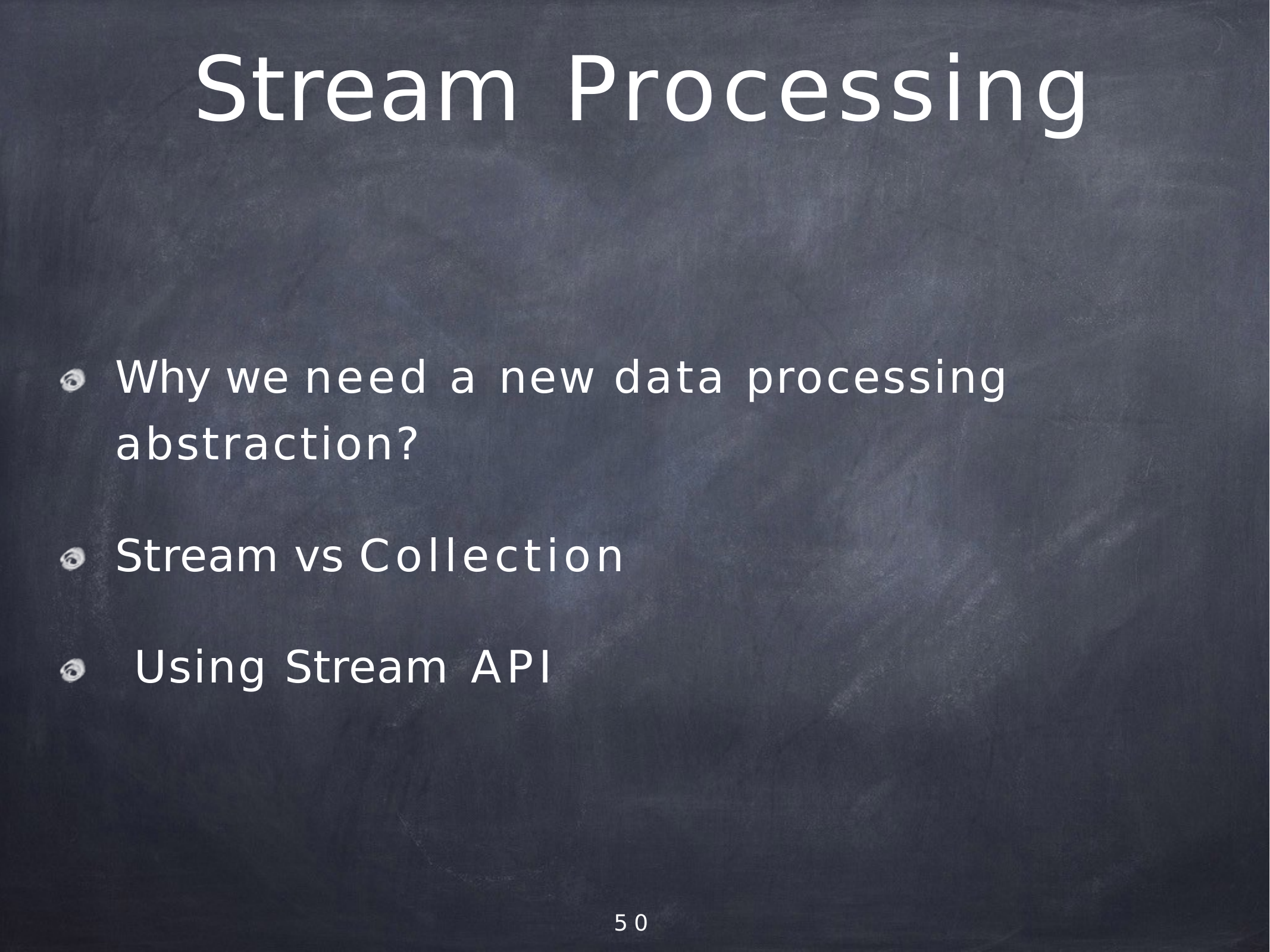

# Stream Processing
Why we need a new data processing  abstraction?
Stream vs Collection  Using Stream API

50